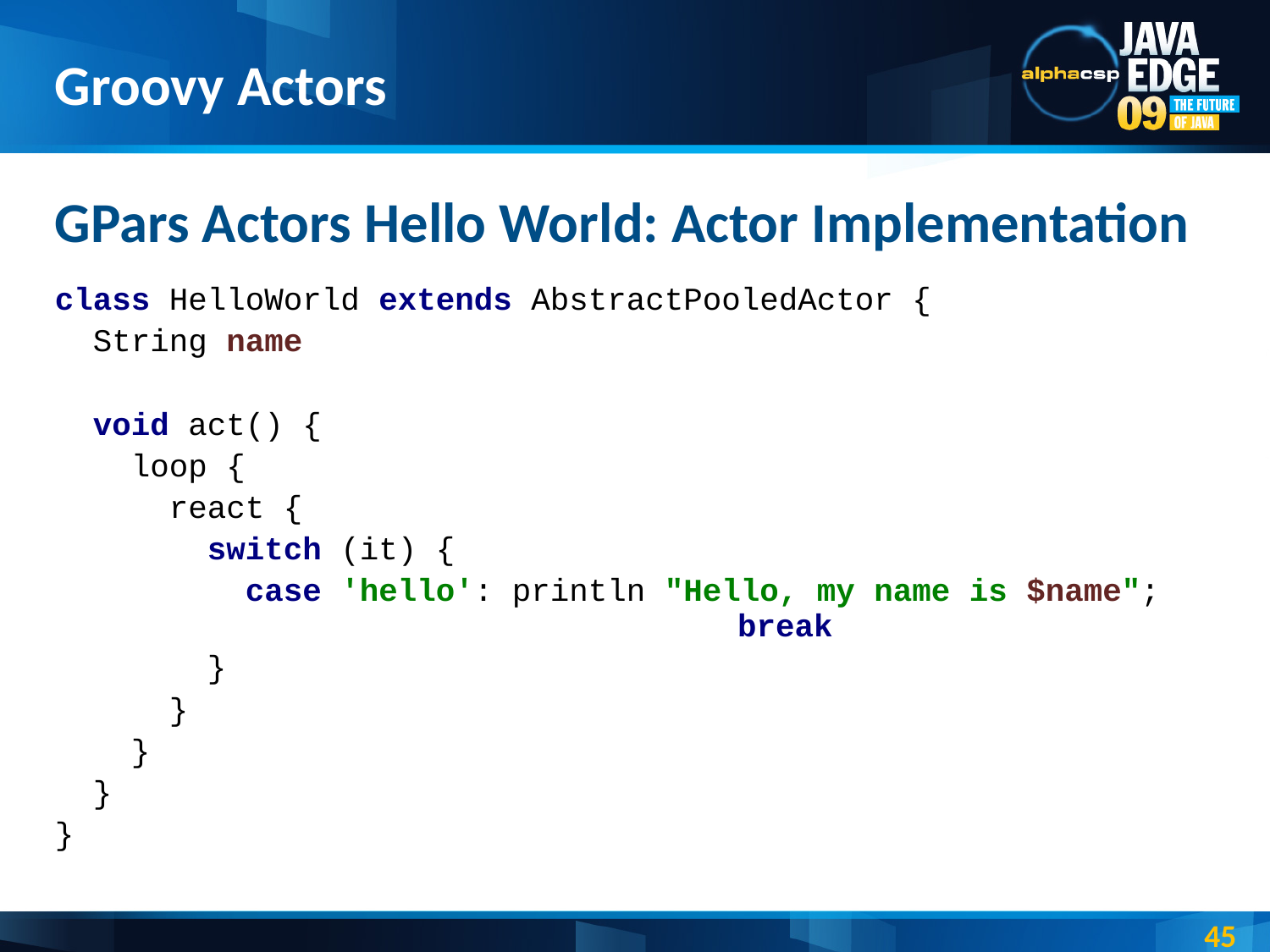

# Groovy Actors
GPars Actors Hello World: Actor Implementation
class HelloWorld extends AbstractPooledActor {
  String name

  void act() {
    loop {
      react {
        switch (it) {
          case 'hello': println "Hello, my name is $name"; 					break
        }
      }
    }
  }
}